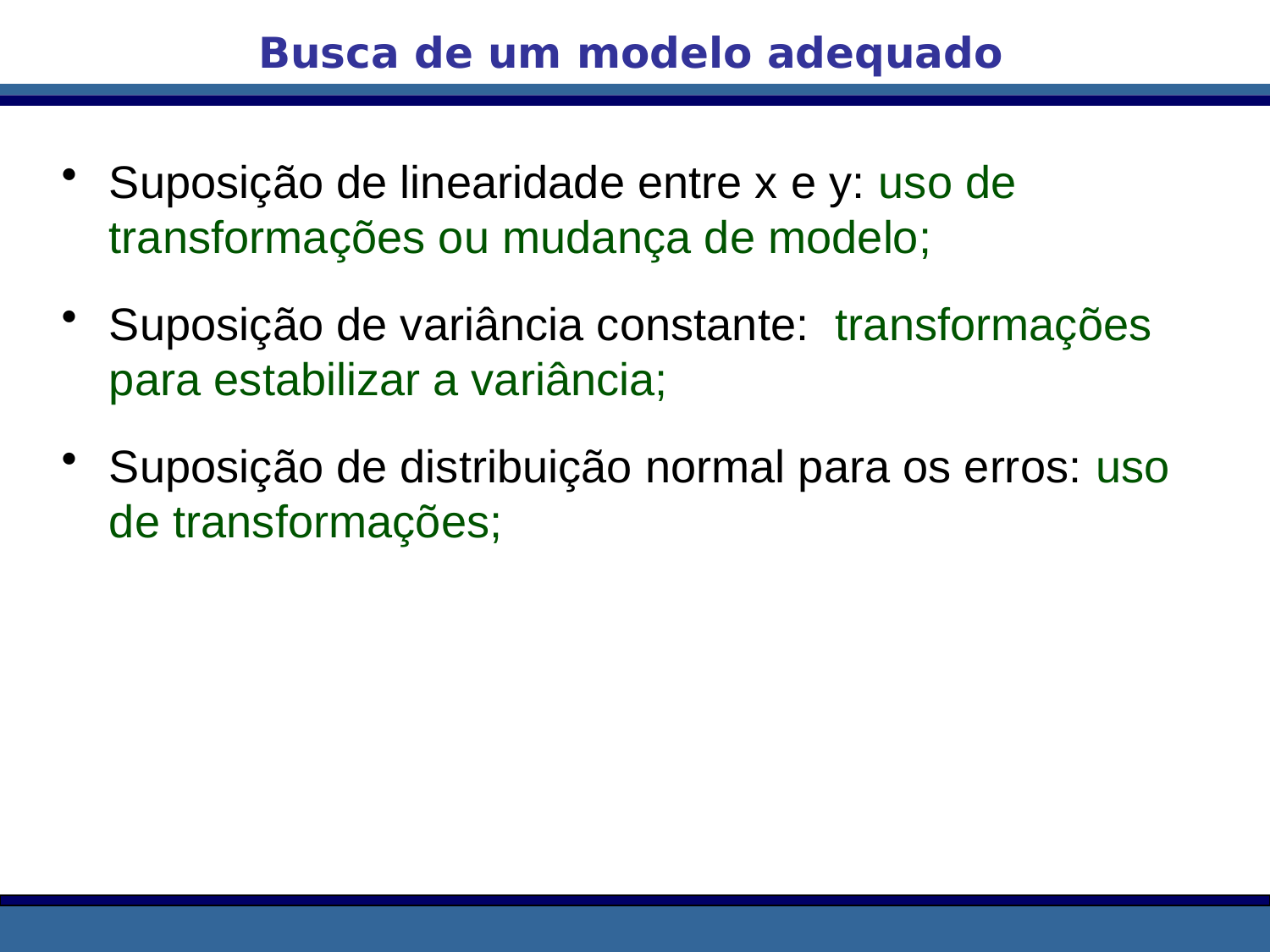

Busca de um modelo adequado
Suposição de linearidade entre x e y: uso de transformações ou mudança de modelo;
Suposição de variância constante:  transformações para estabilizar a variância;
Suposição de distribuição normal para os erros: uso de transformações;